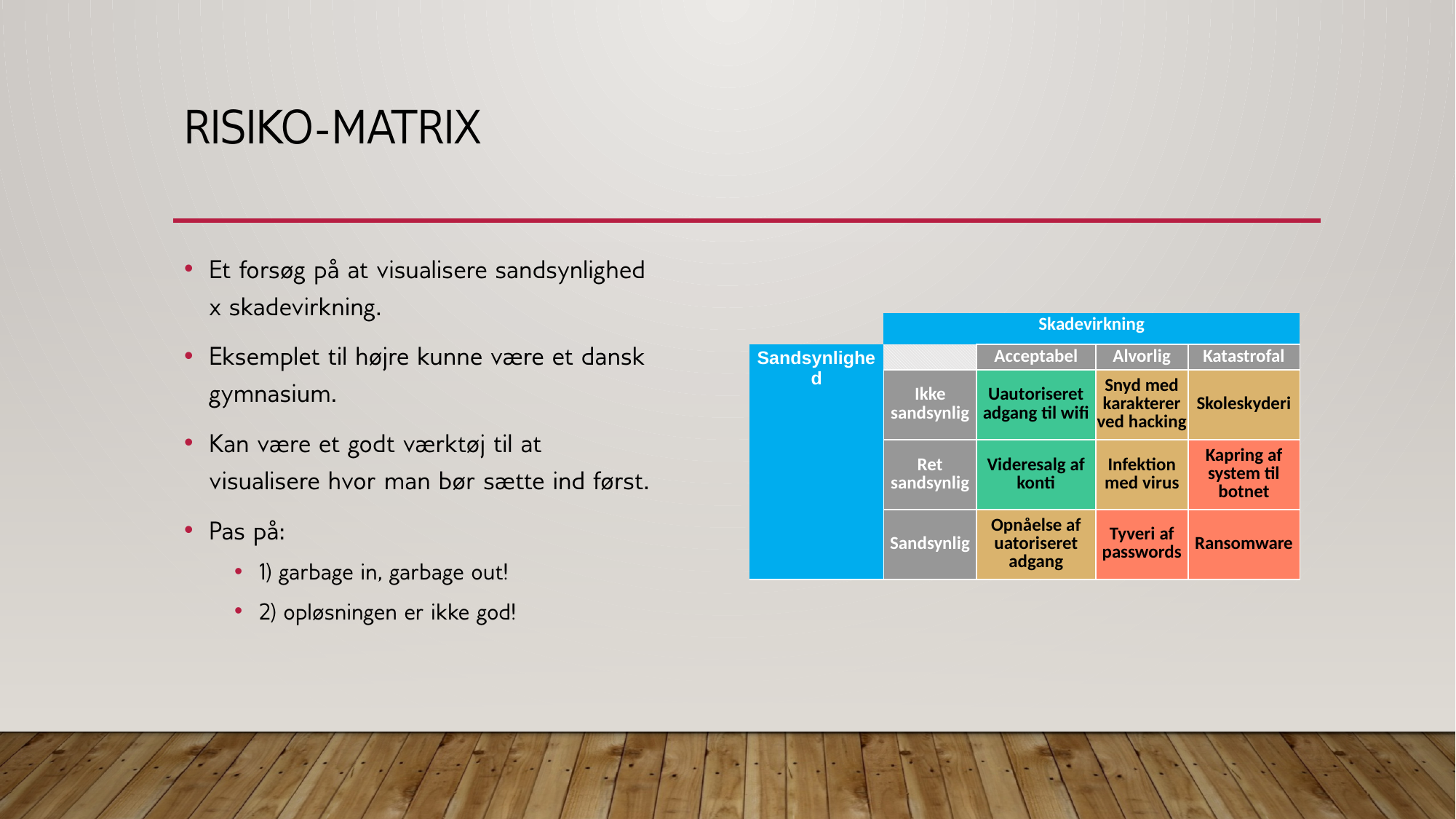

# Risiko-matrix
Et forsøg på at visualisere sandsynlighed x skadevirkning.
Eksemplet til højre kunne være et dansk gymnasium.
Kan være et godt værktøj til at visualisere hvor man bør sætte ind først.
Pas på:
1) garbage in, garbage out!
2) opløsningen er ikke god!

|  | Skadevirkning |  |  |  |
| --- | --- | --- | --- | --- |
| Sandsynlighed |  | Acceptabel | Alvorlig | Katastrofal |
|  | Ikke sandsynlig | Uautoriseret adgang til wifi | Snyd med karakterer ved hacking | Skoleskyderi |
|  | Ret sandsynlig | Videresalg af konti | Infektion med virus | Kapring af system til botnet |
|  | Sandsynlig | Opnåelse af uatoriseret adgang | Tyveri af passwords | Ransomware |